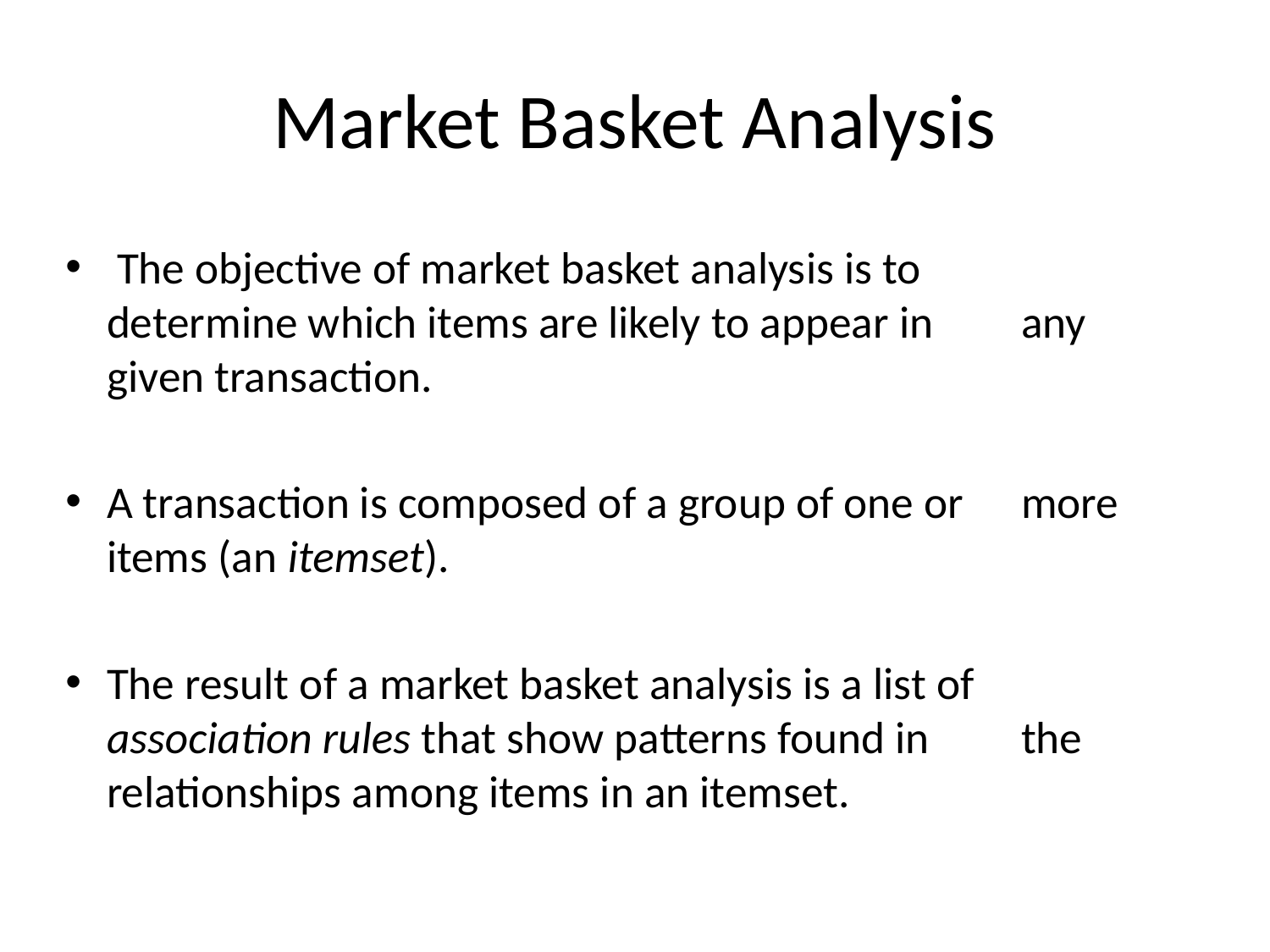

# Market Basket Analysis

 The objective of market basket analysis is to 	determine which items are likely to appear in 	any given transaction.

A transaction is composed of a group of one or 	more items (an itemset).

The result of a market basket analysis is a list of 	association rules that show patterns found in 	the relationships among items in an itemset.